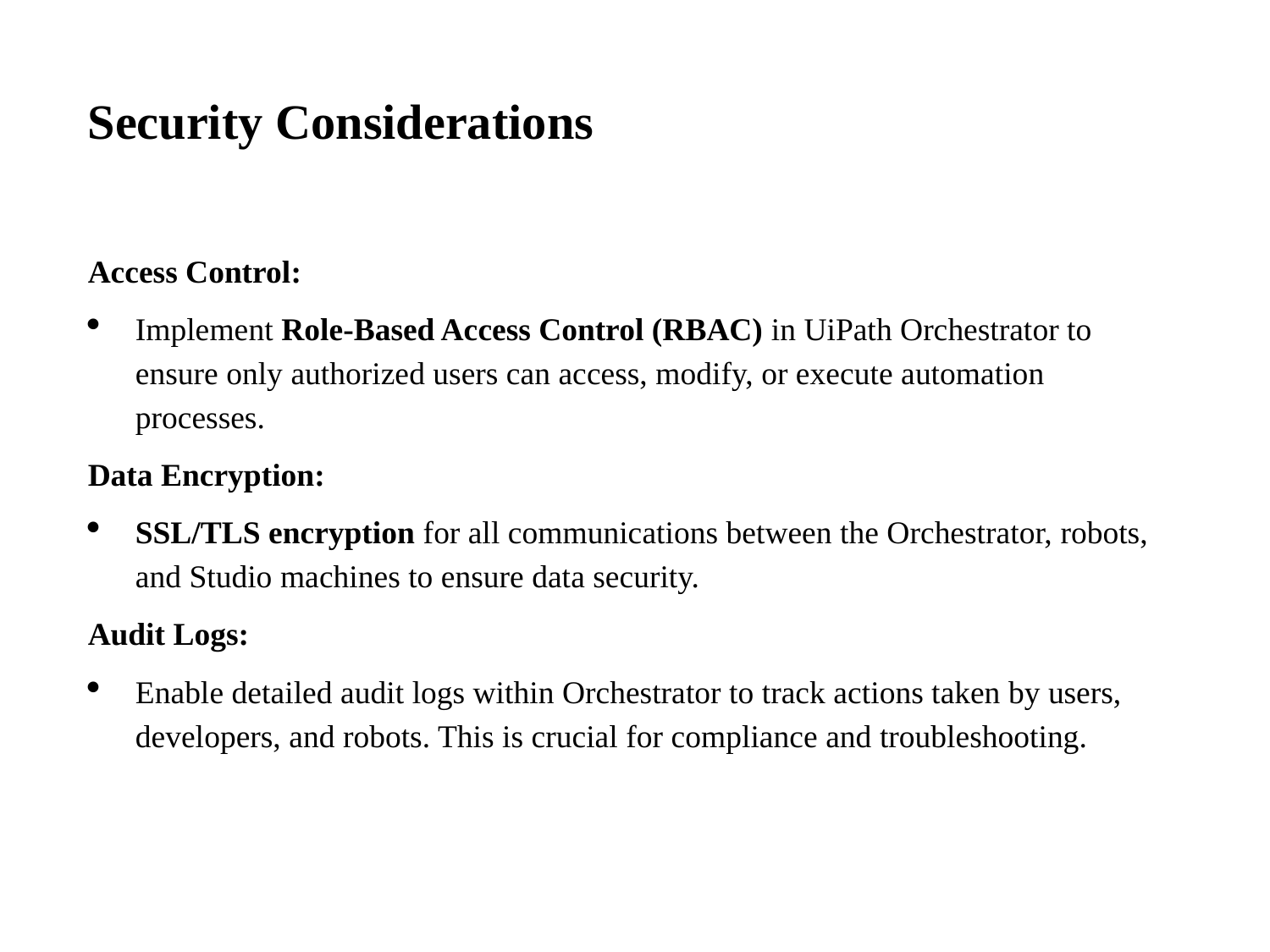

Security Considerations

Access Control:
Implement Role-Based Access Control (RBAC) in UiPath Orchestrator to ensure only authorized users can access, modify, or execute automation processes.
Data Encryption:
SSL/TLS encryption for all communications between the Orchestrator, robots, and Studio machines to ensure data security.
Audit Logs:
Enable detailed audit logs within Orchestrator to track actions taken by users, developers, and robots. This is crucial for compliance and troubleshooting.